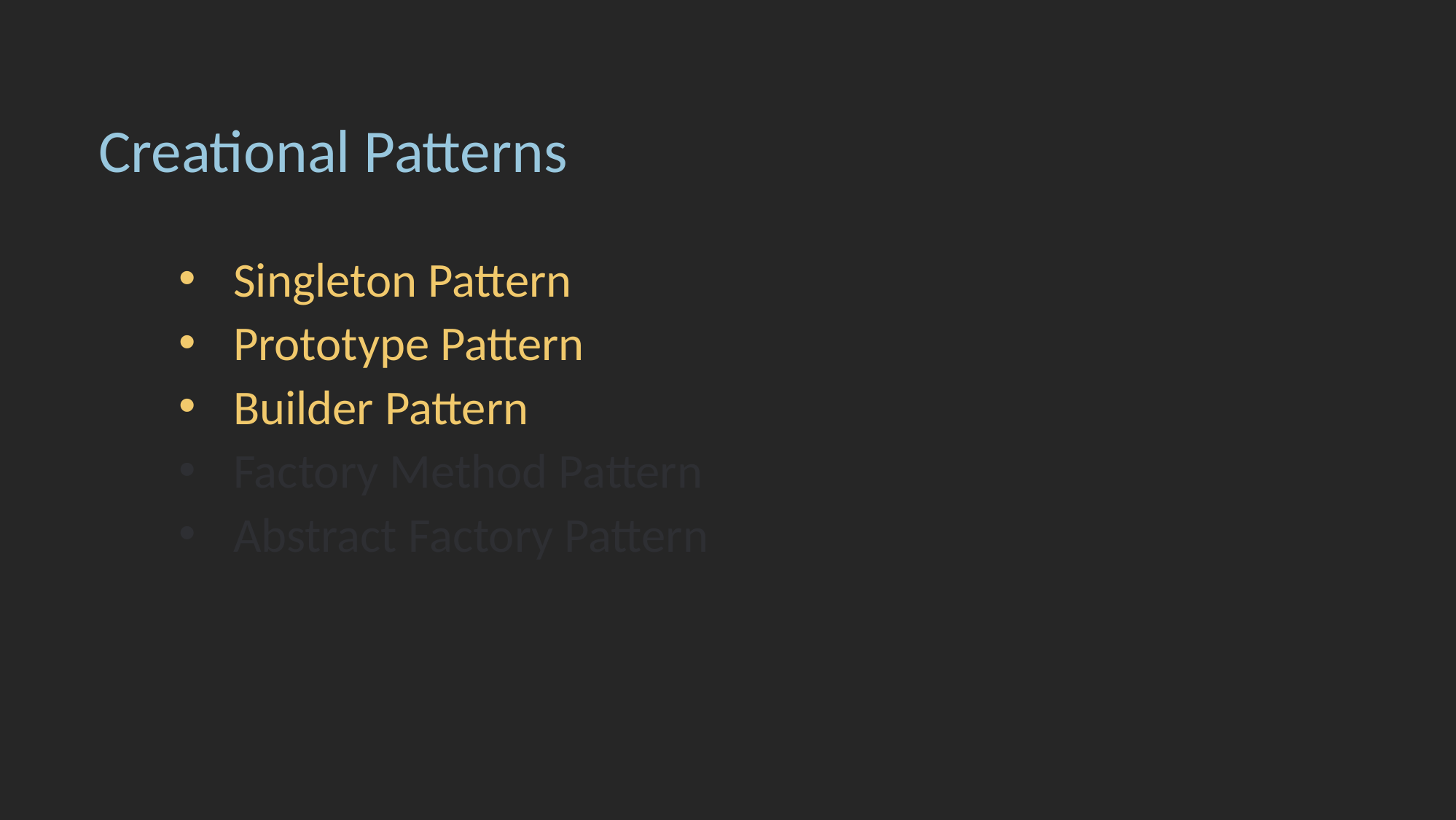

Creational Patterns
Singleton Pattern
Prototype Pattern
Builder Pattern
Factory Method Pattern
Abstract Factory Pattern